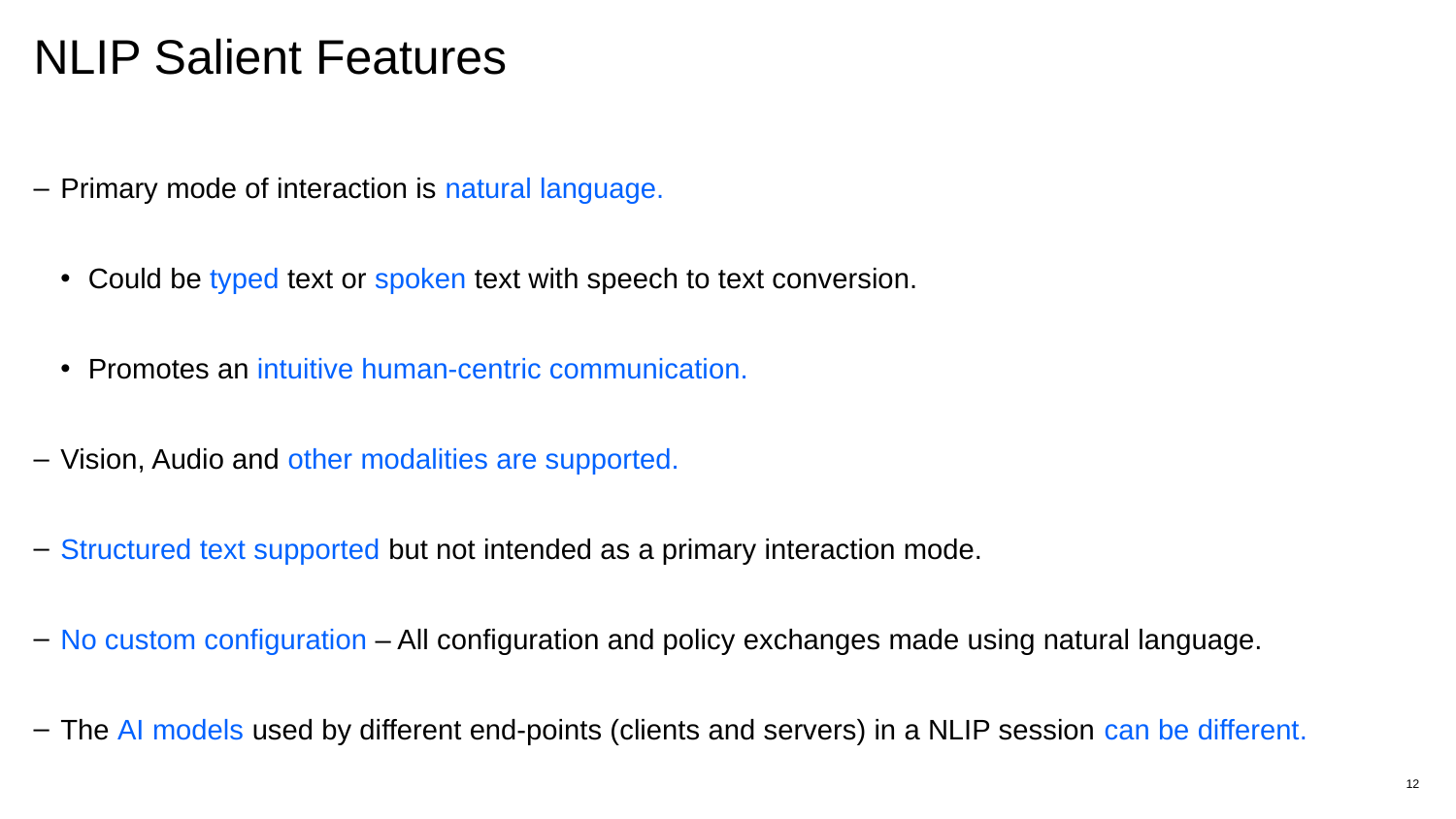

# NLIP Salient Features
Primary mode of interaction is natural language.
Could be typed text or spoken text with speech to text conversion.
Promotes an intuitive human-centric communication.
Vision, Audio and other modalities are supported.
Structured text supported but not intended as a primary interaction mode.
No custom configuration – All configuration and policy exchanges made using natural language.
The AI models used by different end-points (clients and servers) in a NLIP session can be different.
12